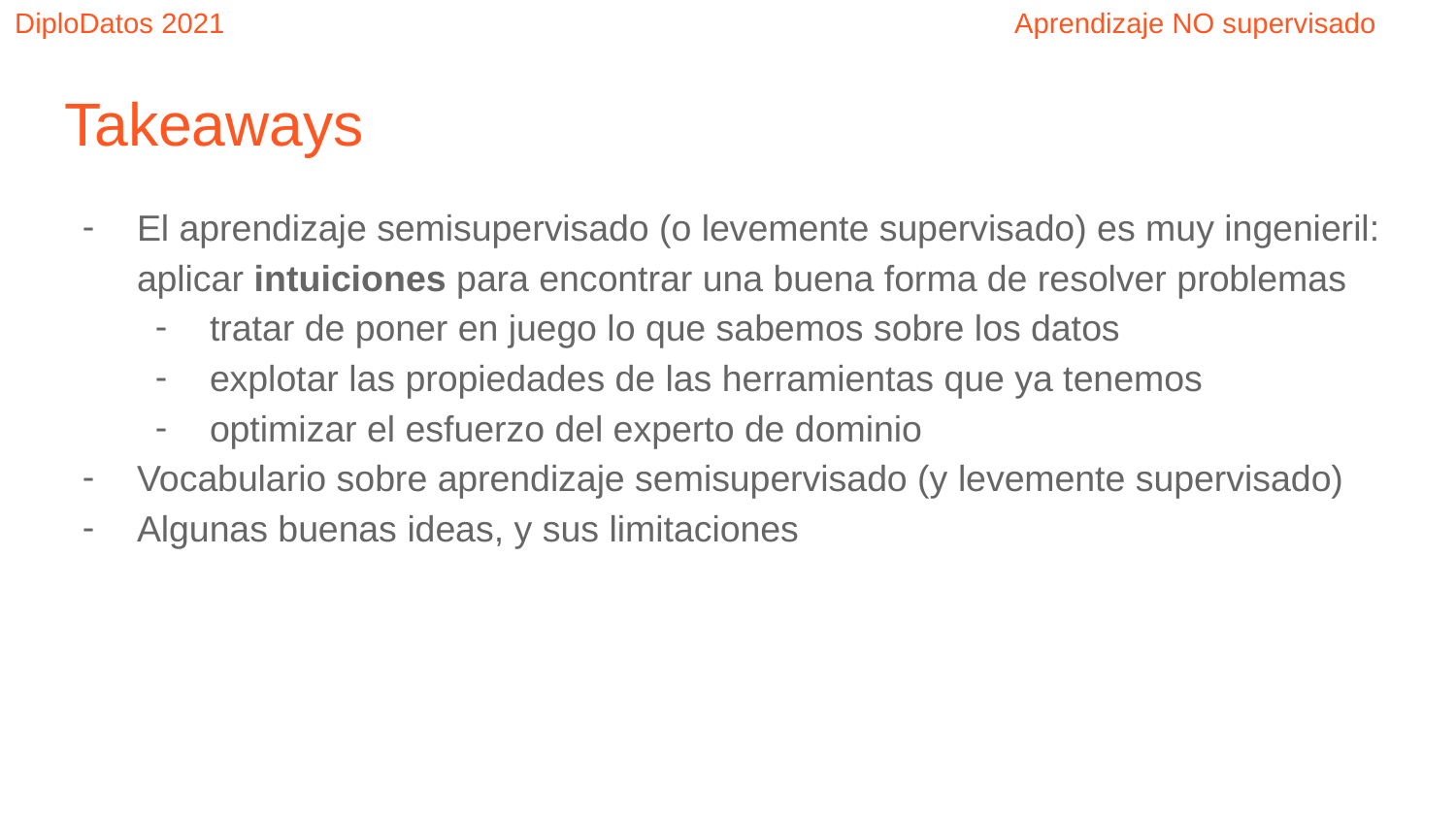

Takeaways
El aprendizaje semisupervisado (o levemente supervisado) es muy ingenieril: aplicar intuiciones para encontrar una buena forma de resolver problemas
tratar de poner en juego lo que sabemos sobre los datos
explotar las propiedades de las herramientas que ya tenemos
optimizar el esfuerzo del experto de dominio
Vocabulario sobre aprendizaje semisupervisado (y levemente supervisado)
Algunas buenas ideas, y sus limitaciones